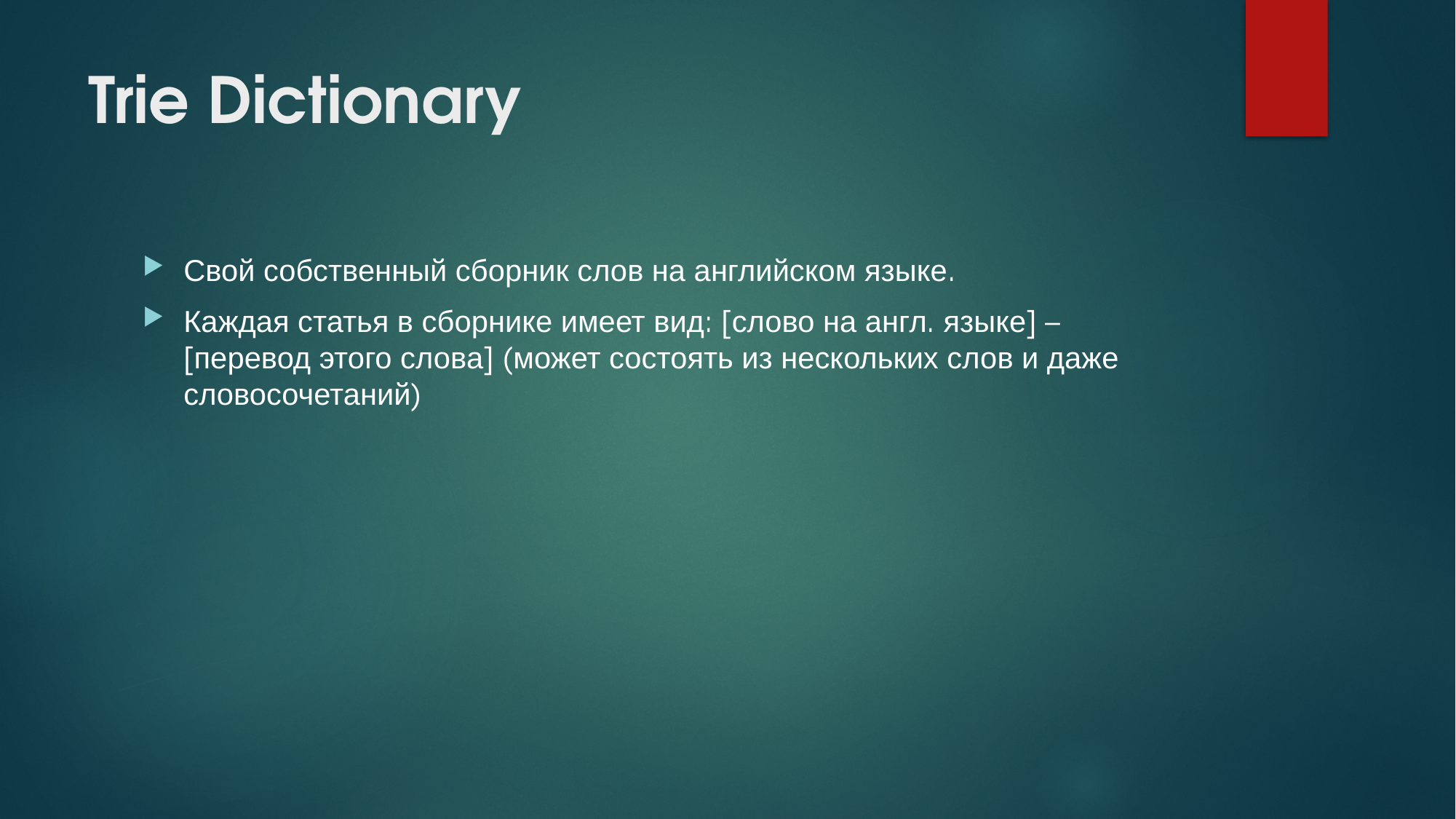

# Trie Dictionary
Свой собственный сборник слов на английском языке.
Каждая статья в сборнике имеет вид: [слово на англ. языке] – [перевод этого слова] (может состоять из нескольких слов и даже словосочетаний)